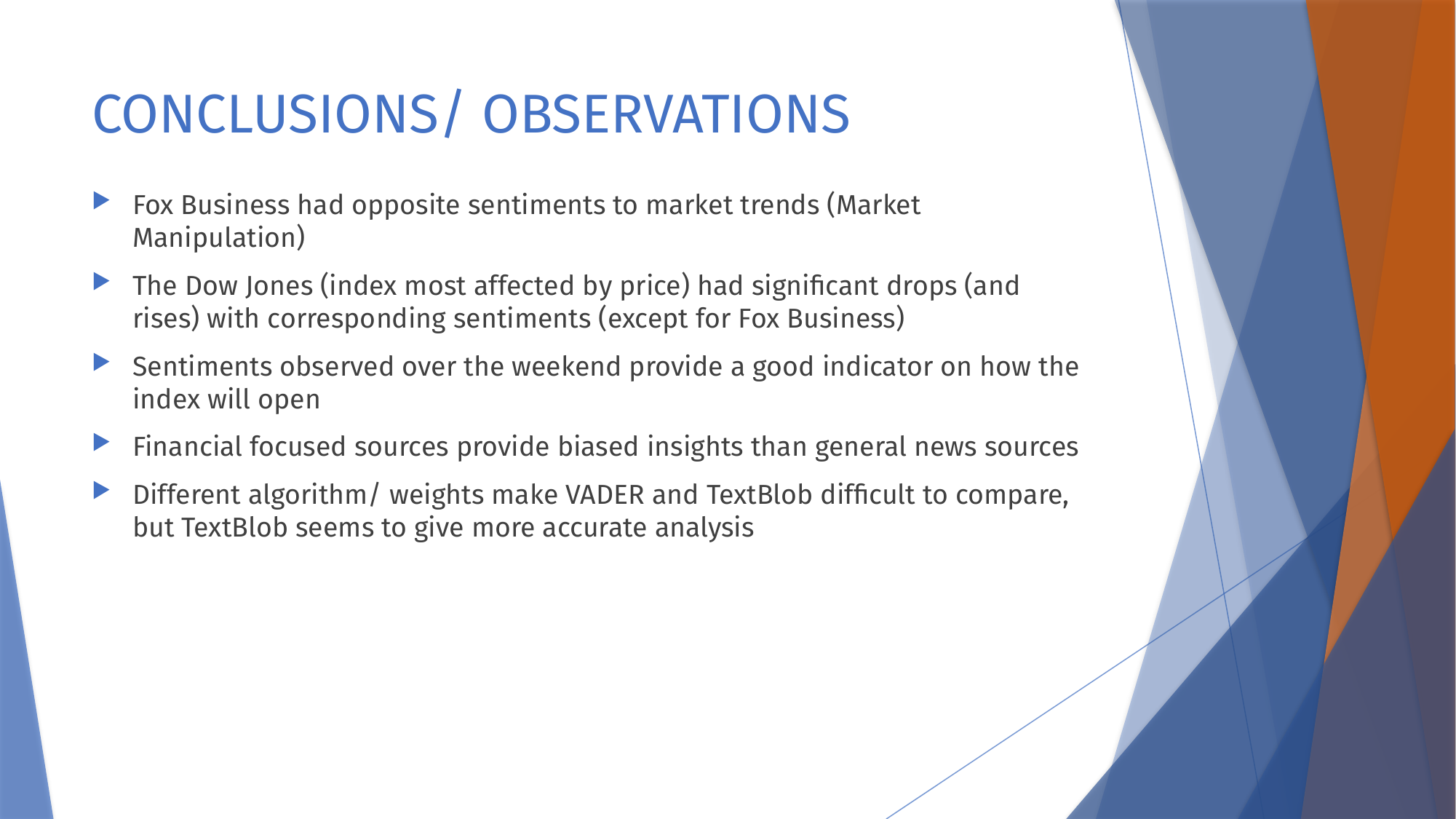

# CONCLUSIONS/ OBSERVATIONS
Fox Business had opposite sentiments to market trends (Market Manipulation)
The Dow Jones (index most affected by price) had significant drops (and rises) with corresponding sentiments (except for Fox Business)
Sentiments observed over the weekend provide a good indicator on how the index will open
Financial focused sources provide biased insights than general news sources
Different algorithm/ weights make VADER and TextBlob difficult to compare, but TextBlob seems to give more accurate analysis